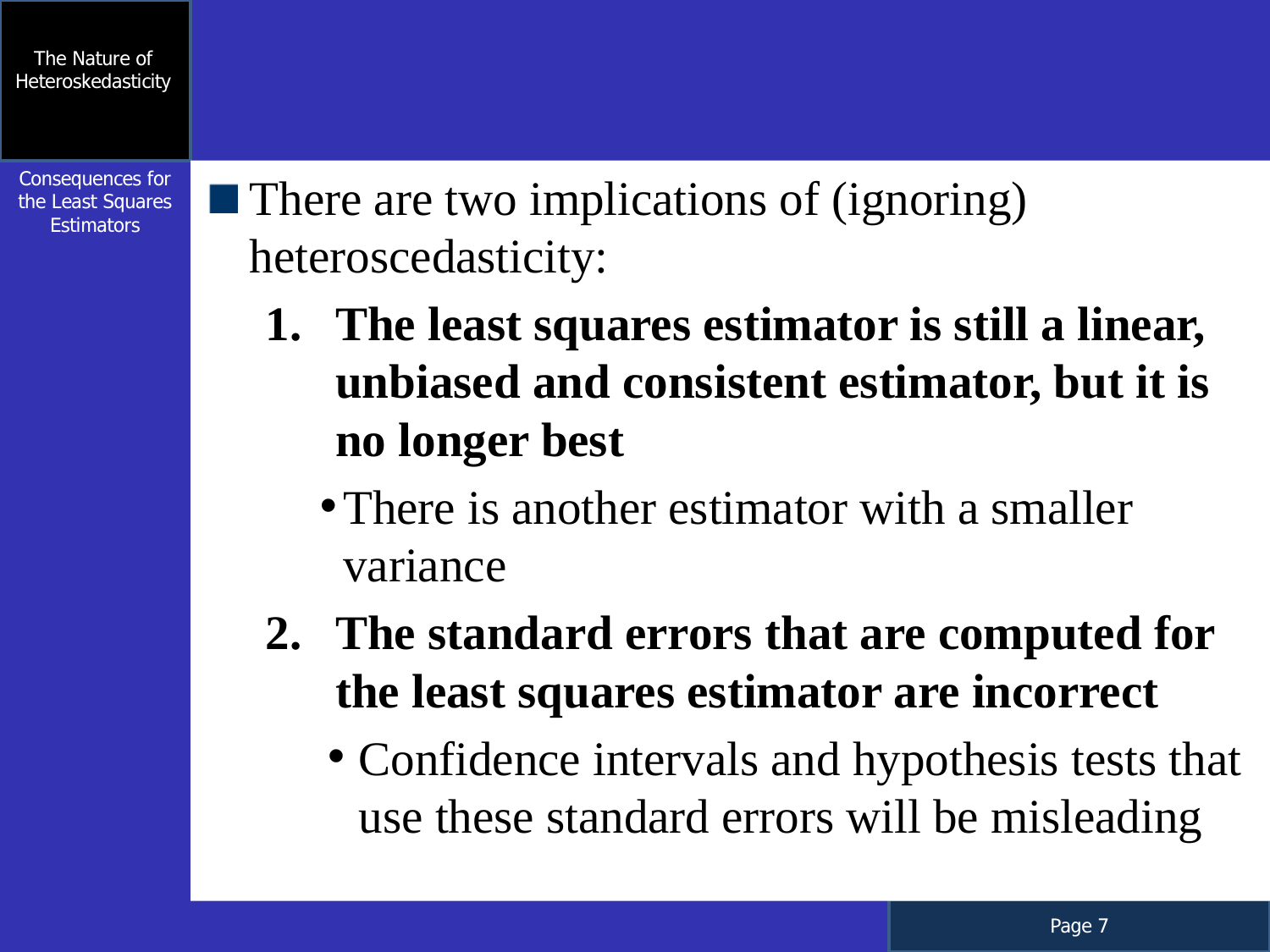

The Nature of Heteroskedasticity
Consequences for the Least Squares Estimators
There are two implications of (ignoring) heteroscedasticity:
The least squares estimator is still a linear, unbiased and consistent estimator, but it is no longer best
There is another estimator with a smaller variance
The standard errors that are computed for the least squares estimator are incorrect
Confidence intervals and hypothesis tests that use these standard errors will be misleading